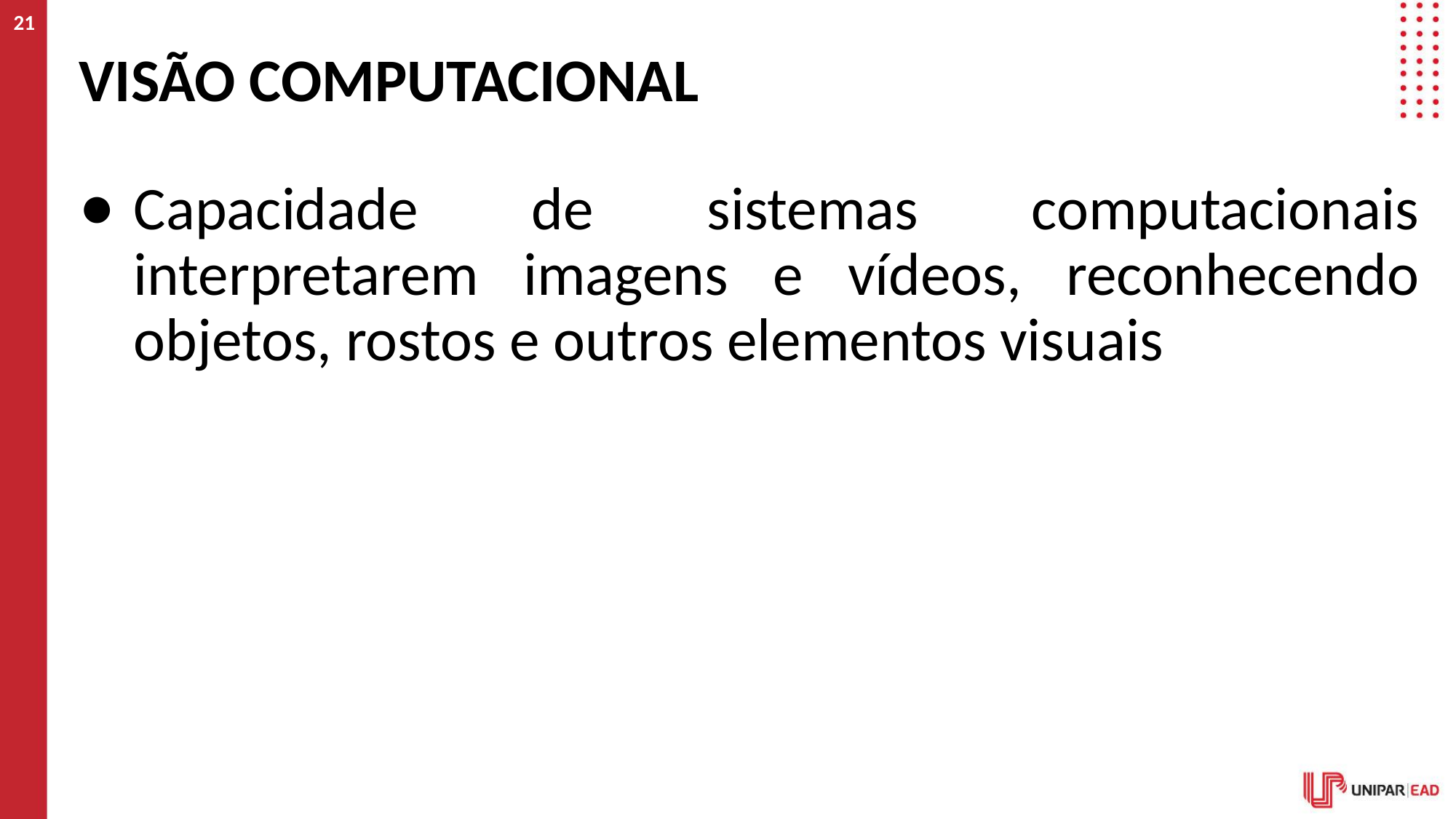

21
# VISÃO COMPUTACIONAL
Capacidade de sistemas computacionais interpretarem imagens e vídeos, reconhecendo objetos, rostos e outros elementos visuais